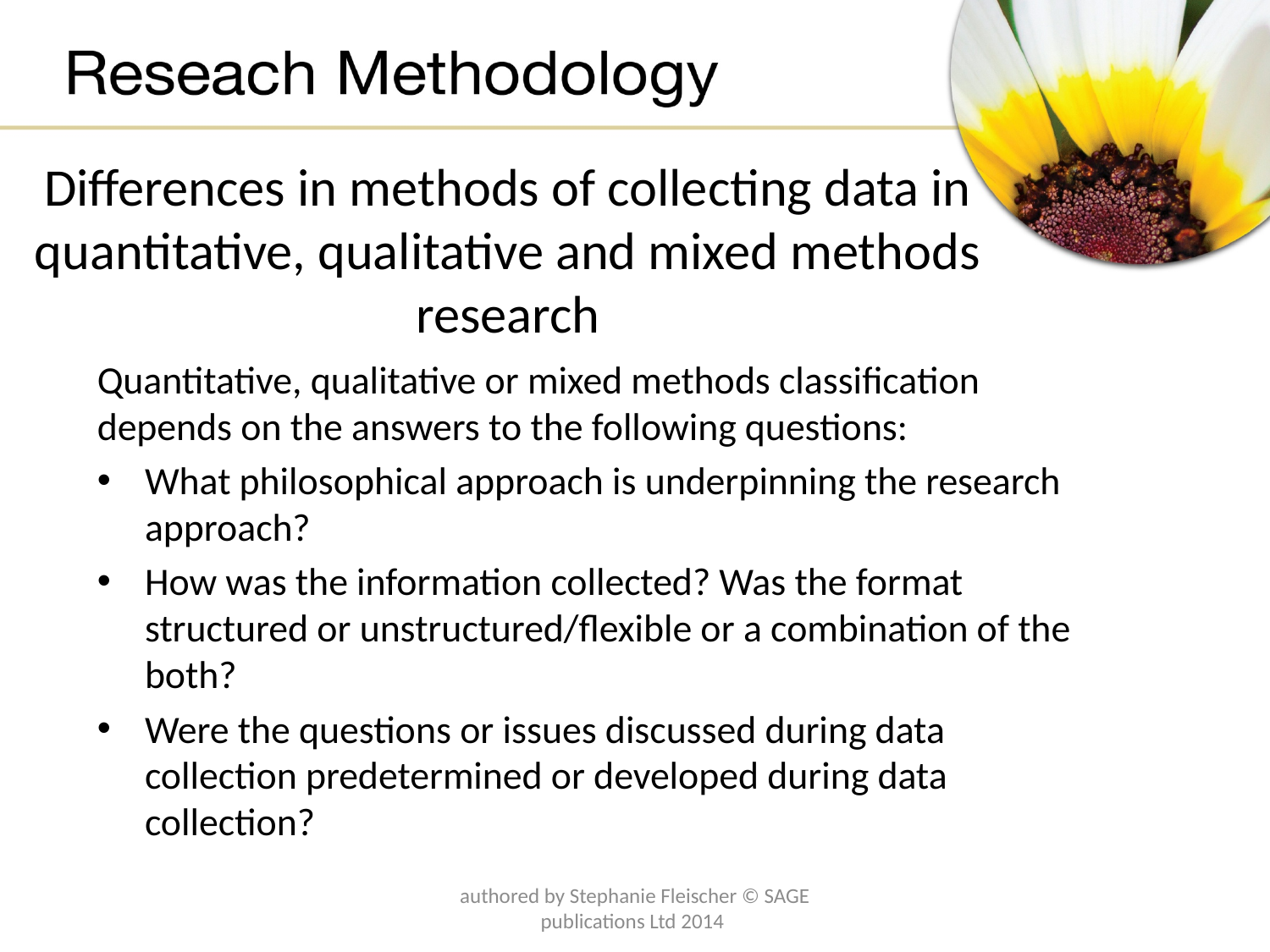

# Differences in methods of collecting data in quantitative, qualitative and mixed methods research
Quantitative, qualitative or mixed methods classification depends on the answers to the following questions:
What philosophical approach is underpinning the research approach?
How was the information collected? Was the format structured or unstructured/flexible or a combination of the both?
Were the questions or issues discussed during data collection predetermined or developed during data collection?
authored by Stephanie Fleischer © SAGE publications Ltd 2014